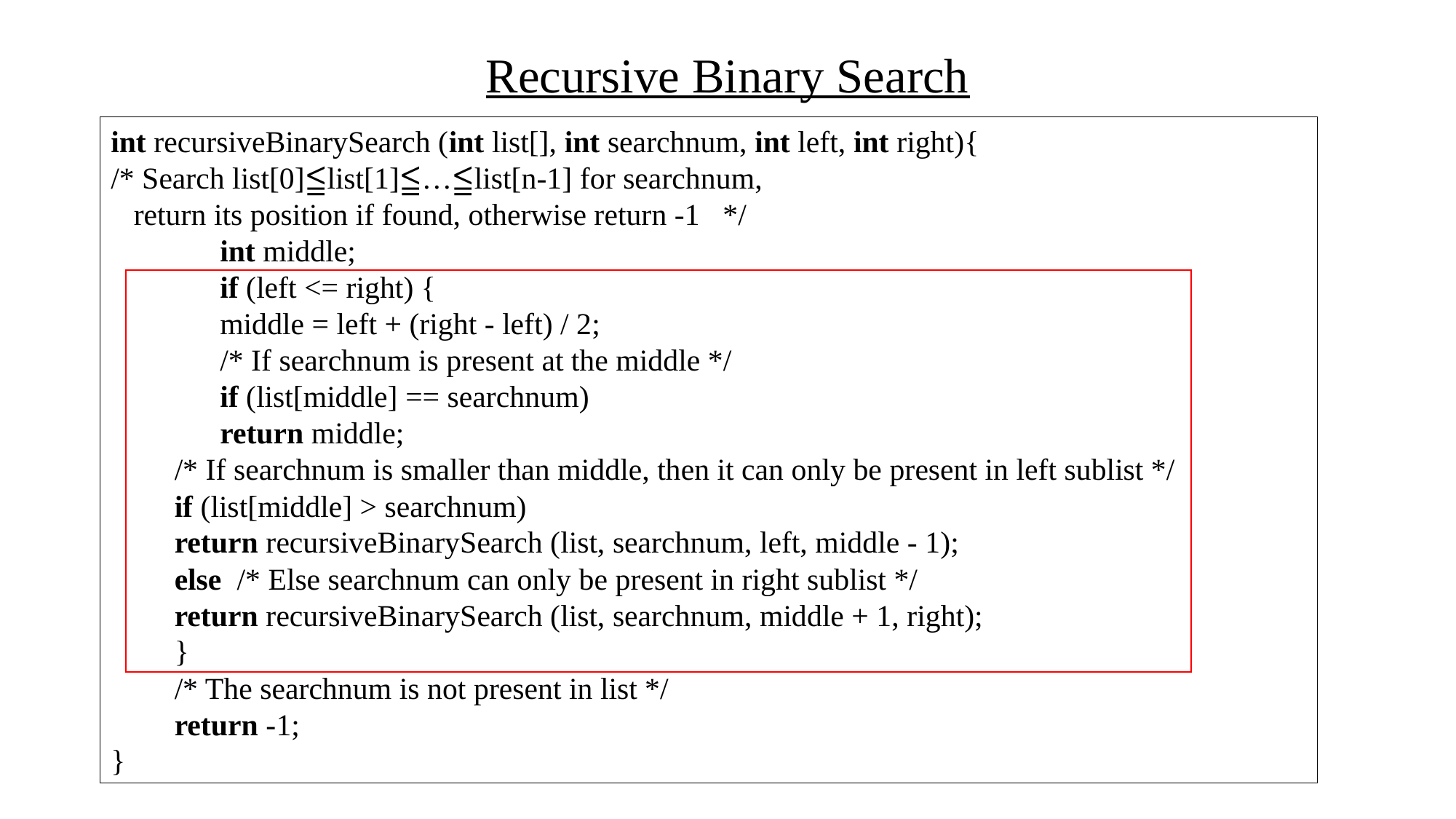

# Recursive Binary Search
int recursiveBinarySearch (int list[], int searchnum, int left, int right){
/* Search list[0]≦list[1]≦…≦list[n-1] for searchnum,
   return its position if found, otherwise return -1   */
	int middle;
	if (left <= right) {
	middle = left + (right - left) / 2;
	/* If searchnum is present at the middle */
	if (list[middle] == searchnum)
	return middle;
	/* If searchnum is smaller than middle, then it can only be present in left sublist */
	if (list[middle] > searchnum)
	return recursiveBinarySearch (list, searchnum, left, middle - 1);
	else  /* Else searchnum can only be present in right sublist */
	return recursiveBinarySearch (list, searchnum, middle + 1, right);
	}
	/* The searchnum is not present in list */
	return -1;
}